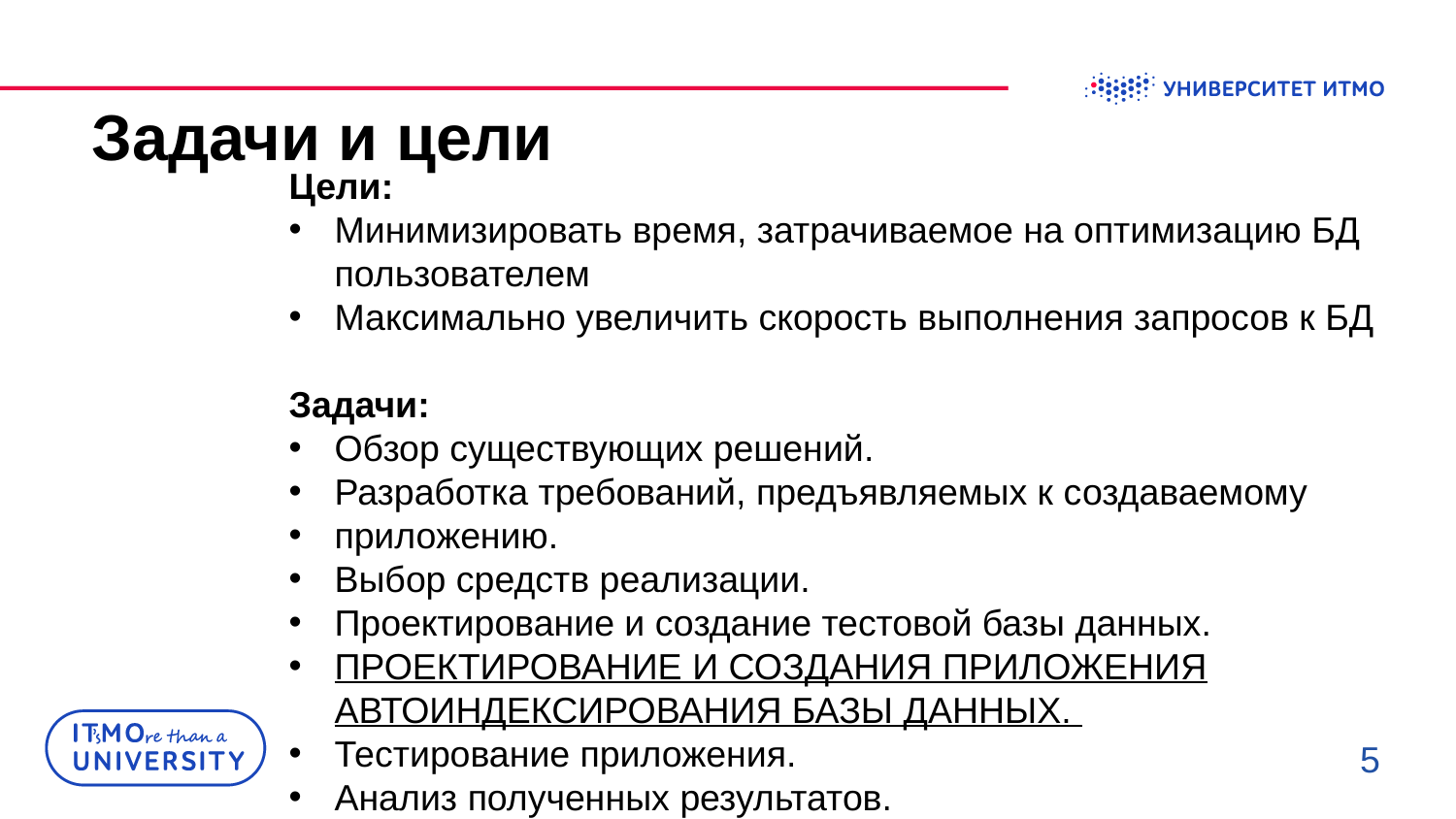

# Задачи и цели
Цели:
Минимизировать время, затрачиваемое на оптимизацию БД пользователем
Максимально увеличить скорость выполнения запросов к БД

Задачи:
Обзор существующих решений.
Разработка требований, предъявляемых к создаваемому
приложению.
Выбор средств реализации.
Проектирование и создание тестовой базы данных.
ПРОЕКТИРОВАНИЕ И СОЗДАНИЯ ПРИЛОЖЕНИЯ АВТОИНДЕКСИРОВАНИЯ БАЗЫ ДАННЫХ.
Тестирование приложения.
Анализ полученных результатов.
5